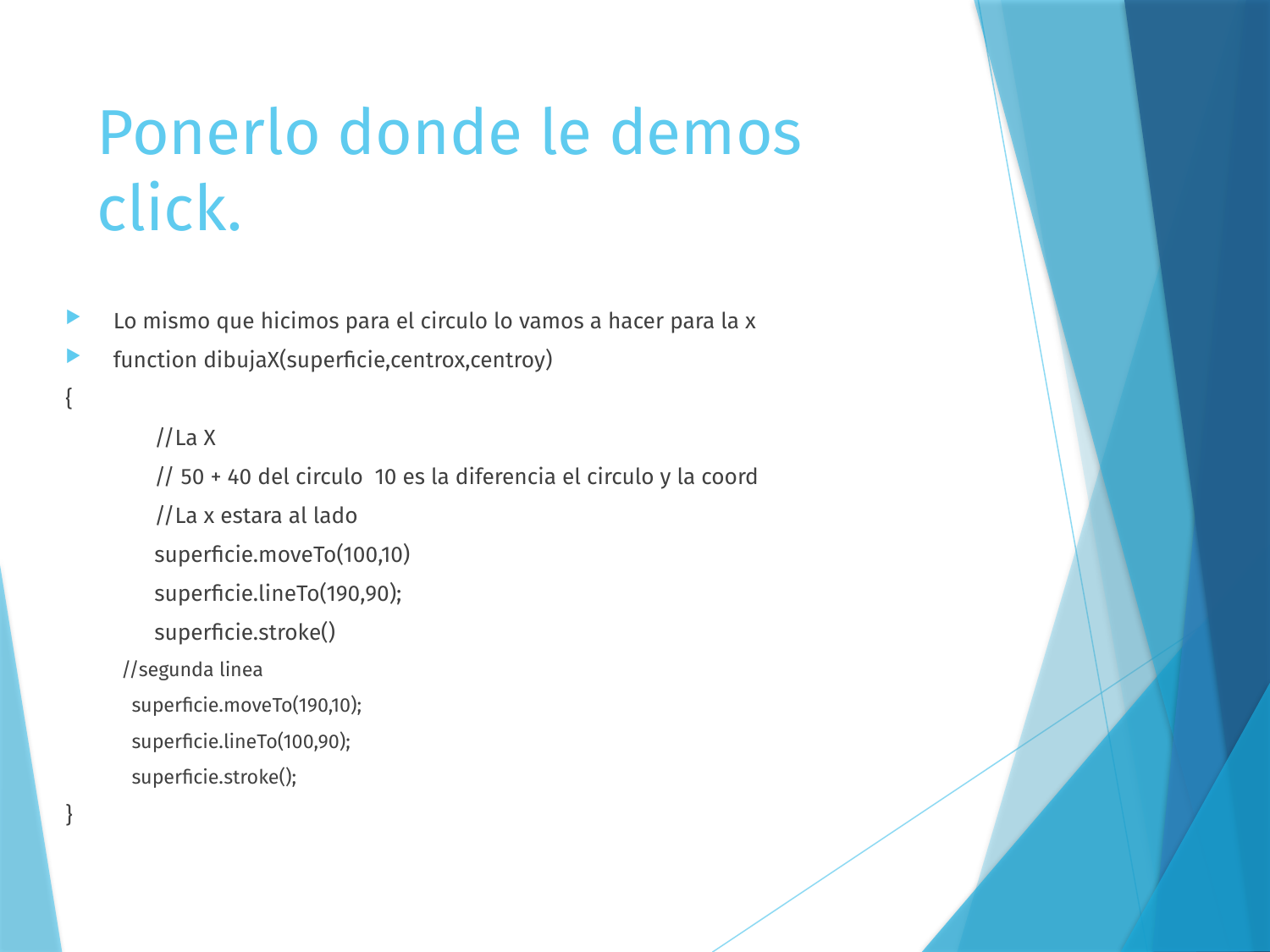

# Ponerlo donde le demos click.
Lo mismo que hicimos para el circulo lo vamos a hacer para la x
function dibujaX(superficie,centrox,centroy)
{
	//La X
	// 50 + 40 del circulo  10 es la diferencia el circulo y la coord
	//La x estara al lado
	superficie.moveTo(100,10)
	superficie.lineTo(190,90);
	superficie.stroke()
//segunda linea
  superficie.moveTo(190,10);
  superficie.lineTo(100,90);
  superficie.stroke();
}